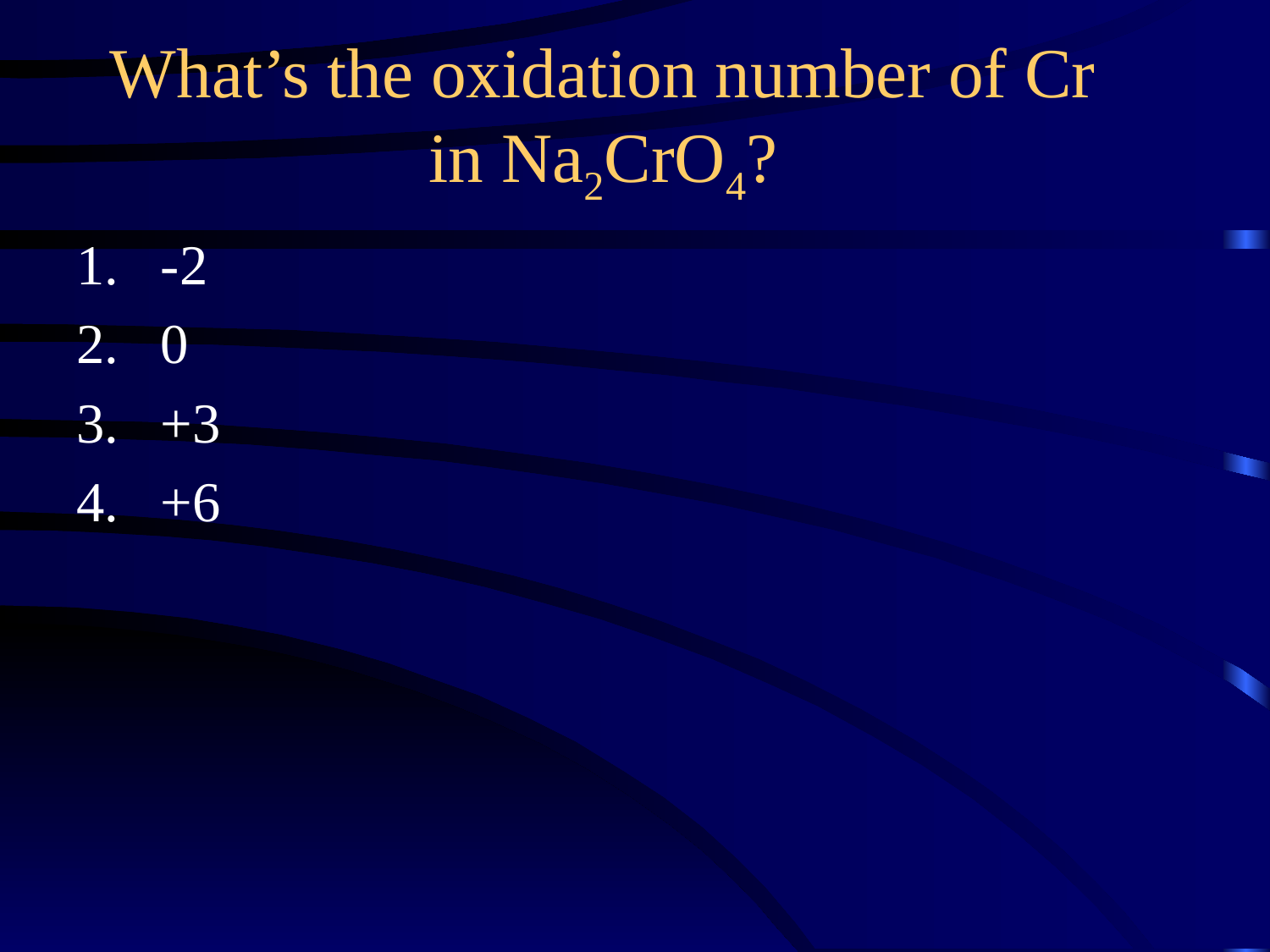

What’s the oxidation number of Cr in Na2CrO4?
-2
0
+3
+6